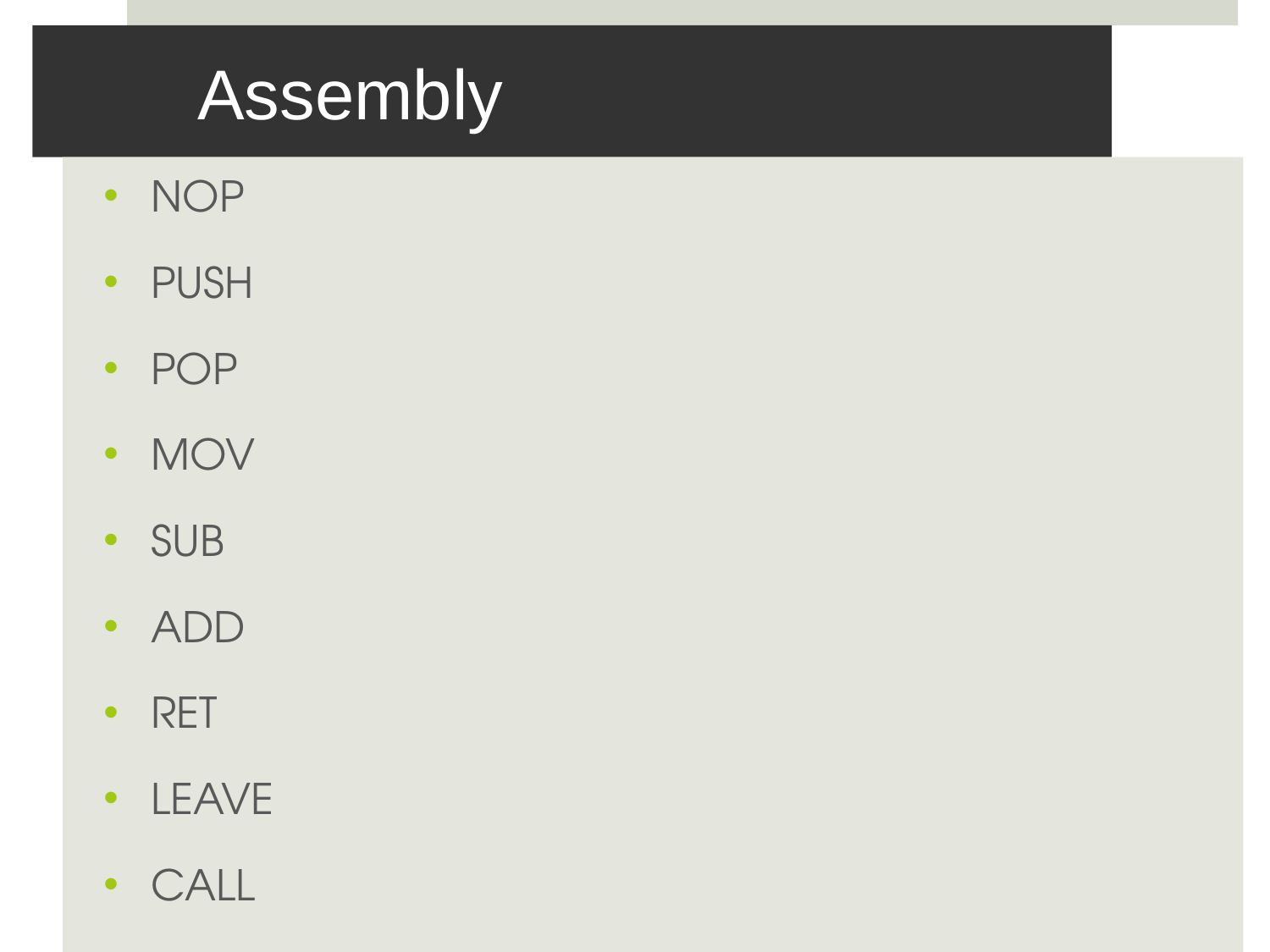

# Assembly
NOP
PUSH
POP
MOV
SUB
ADD
RET
LEAVE
CALL